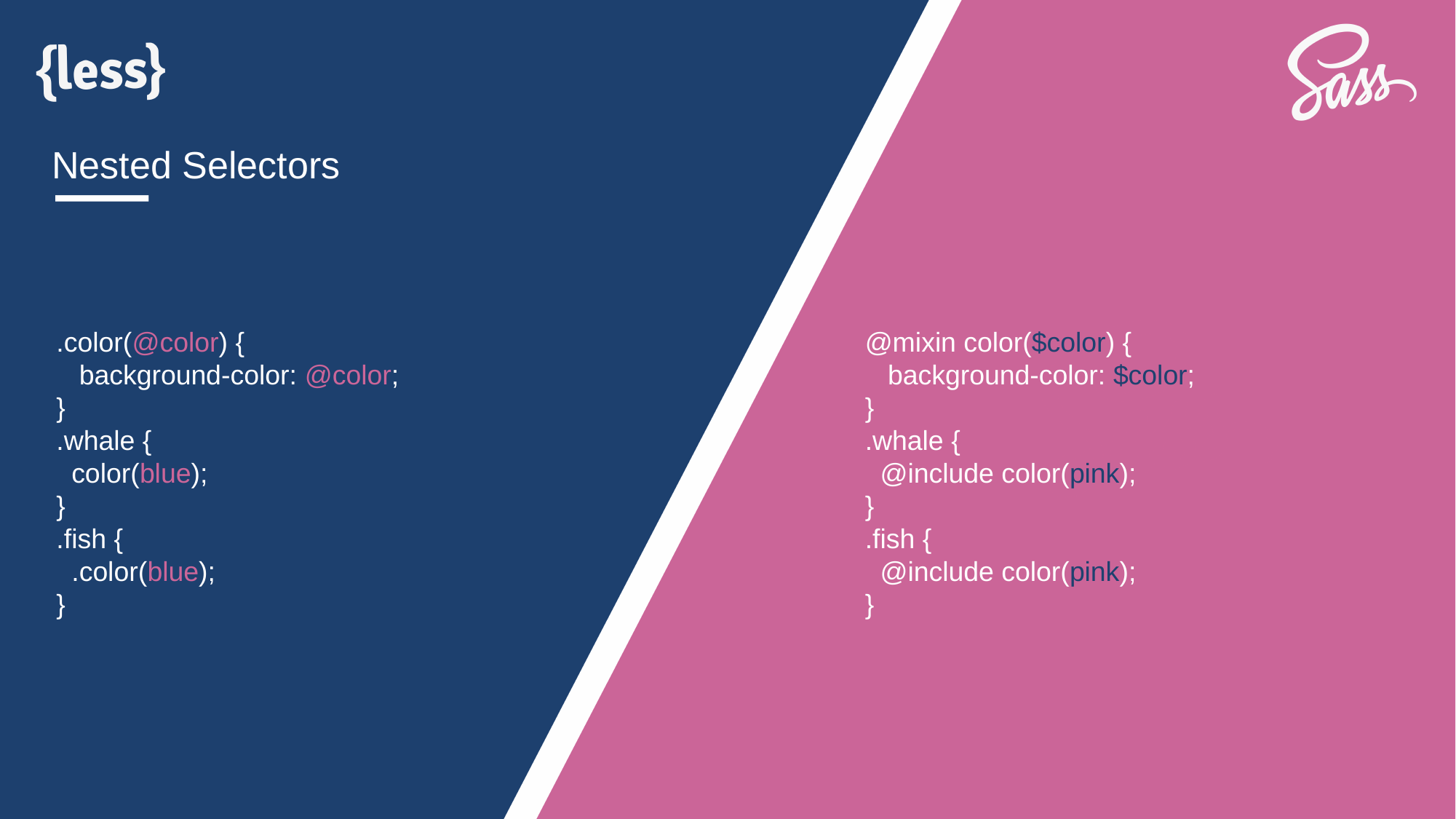

Nested Selectors
@mixin color($color) {
   background-color: $color;
}
.whale {
  @include color(pink);
}
.fish {
  @include color(pink);
}
.color(@color) {
   background-color: @color;
}
.whale {
  color(blue);
}
.fish {
  .color(blue);
}